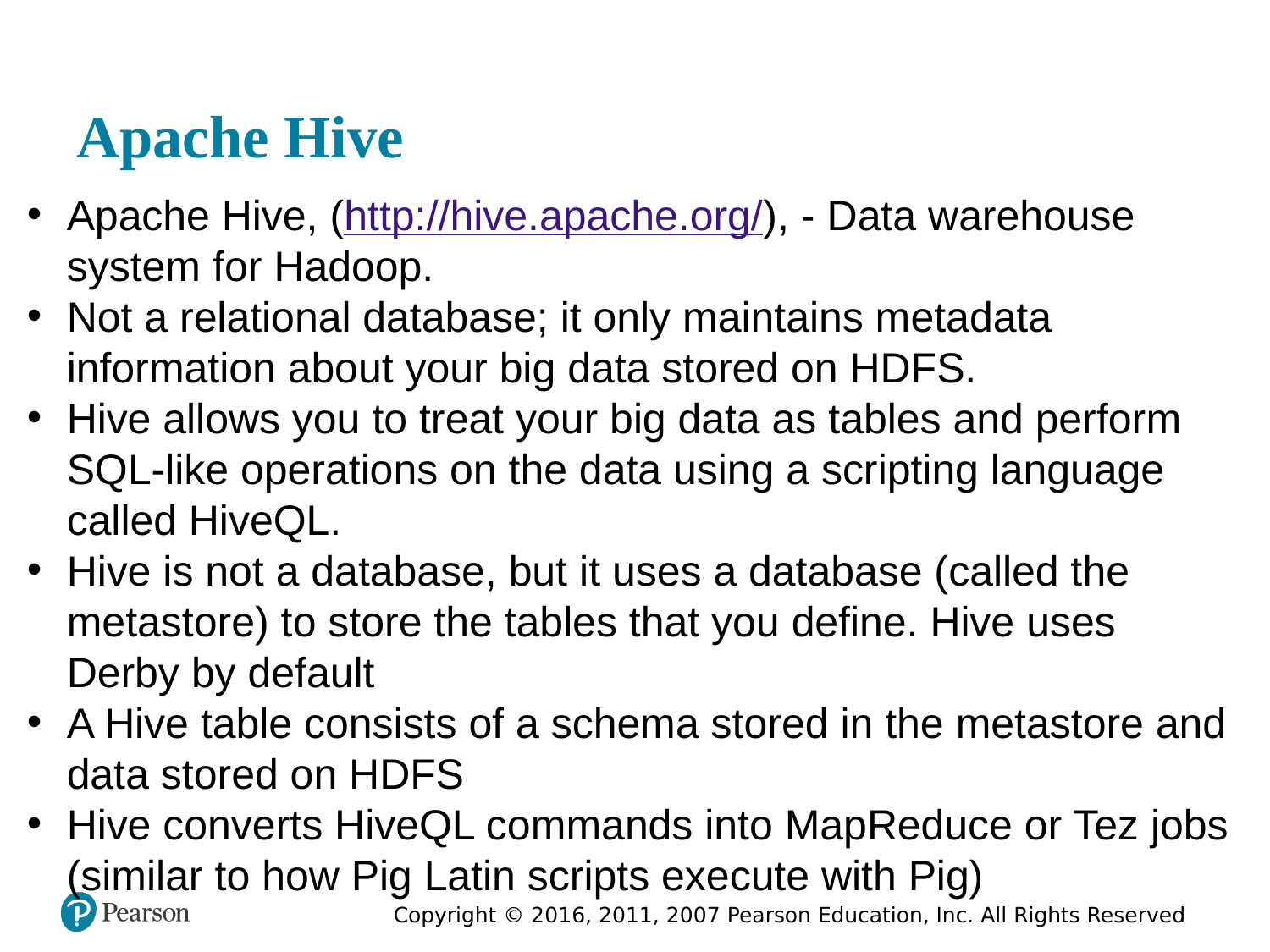

# Apache Hive
Apache Hive, (http://hive.apache.org/), - Data warehouse system for Hadoop.
Not a relational database; it only maintains metadata information about your big data stored on HDFS.
Hive allows you to treat your big data as tables and perform SQL-like operations on the data using a scripting language called HiveQL.
Hive is not a database, but it uses a database (called the metastore) to store the tables that you define. Hive uses Derby by default
A Hive table consists of a schema stored in the metastore and data stored on HDFS
Hive converts HiveQL commands into MapReduce or Tez jobs (similar to how Pig Latin scripts execute with Pig)